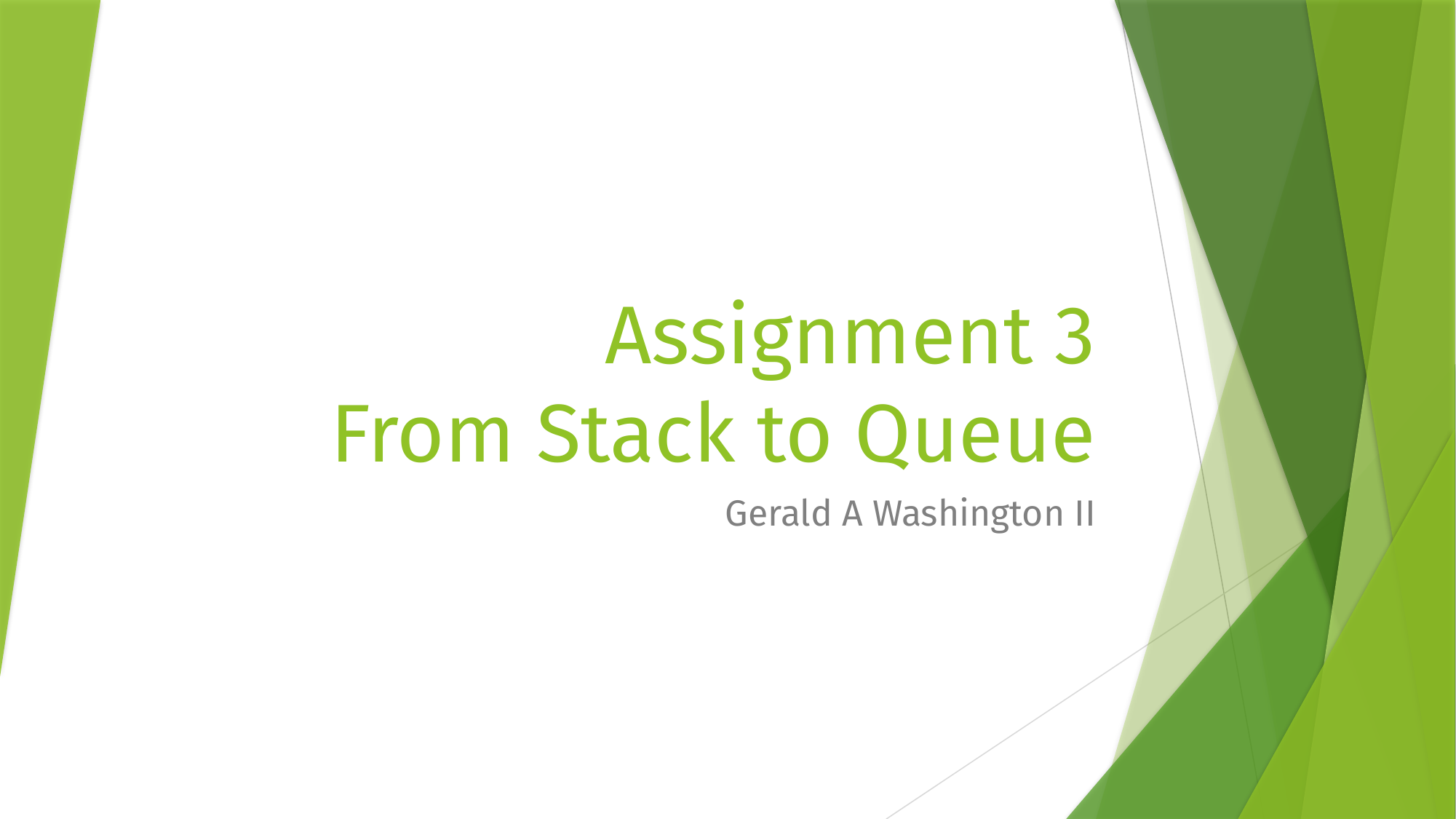

# Assignment 3 From Stack to Queue
Gerald A Washington II